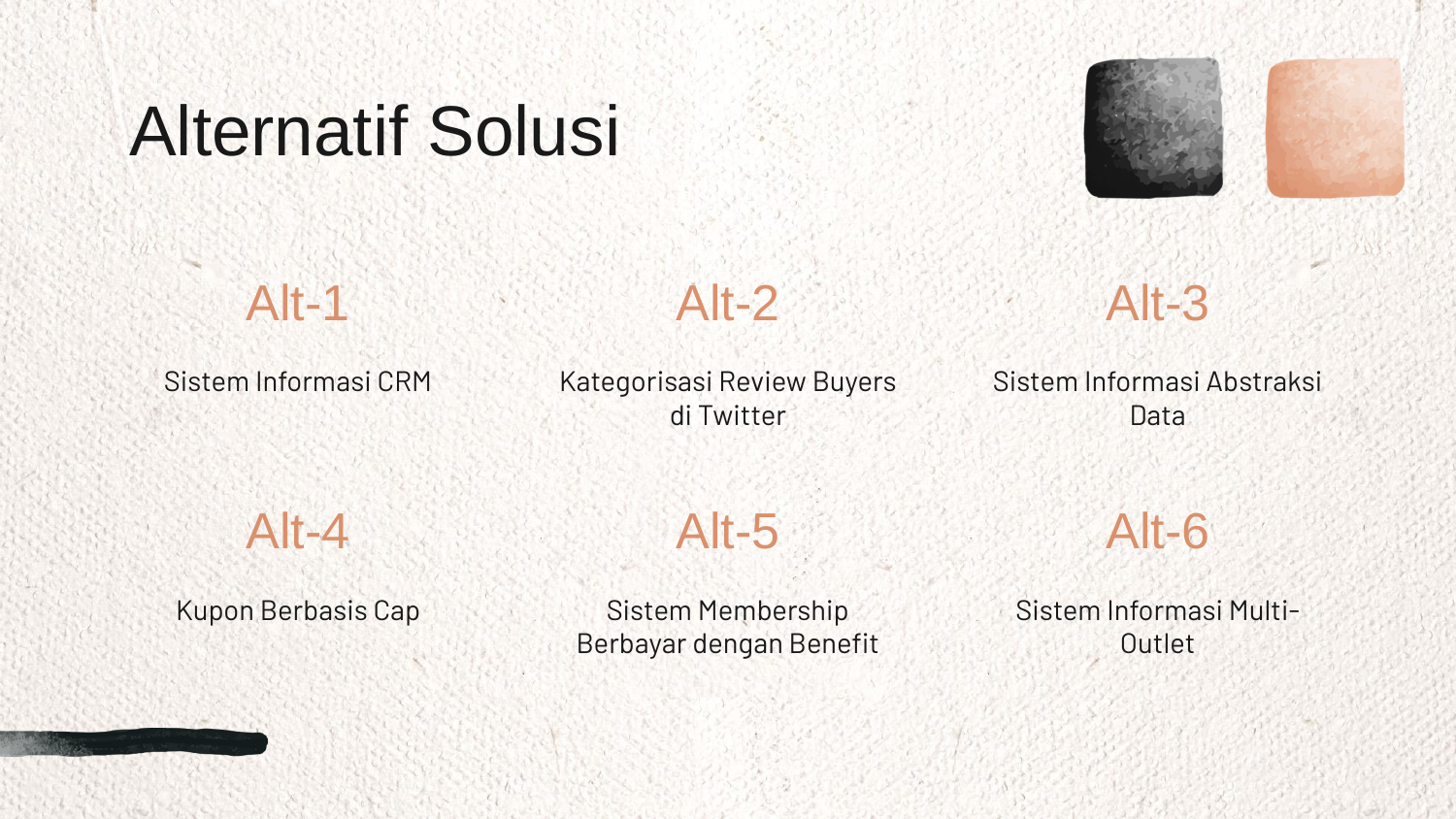

Alternatif Solusi
# Alt-1
Alt-2
Alt-3
Sistem Informasi CRM
Kategorisasi Review Buyers di Twitter
Sistem Informasi Abstraksi Data
Alt-4
Alt-5
Alt-6
Kupon Berbasis Cap
Sistem Membership Berbayar dengan Benefit
Sistem Informasi Multi-Outlet